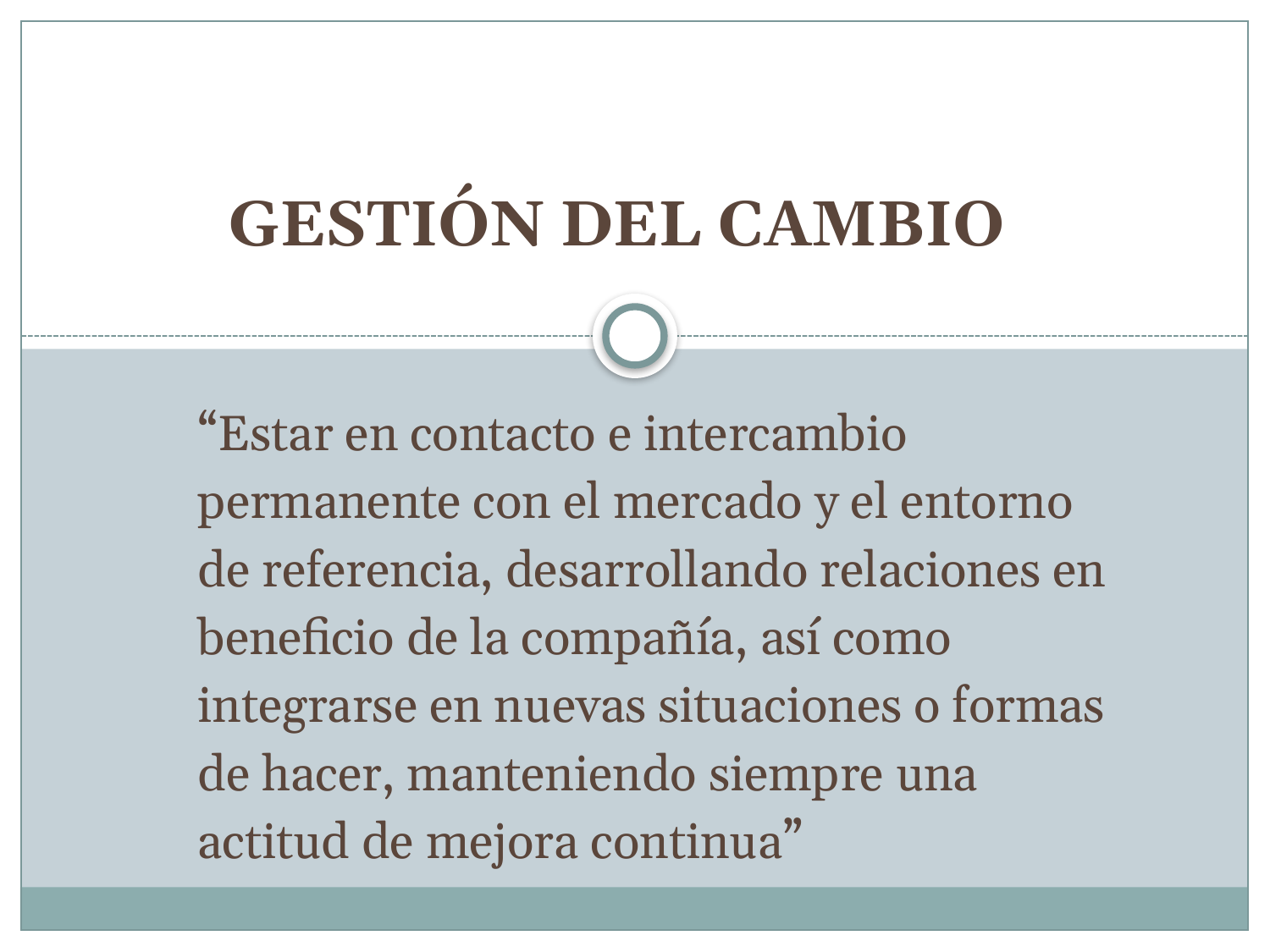

GESTIÓN DEL CAMBIO

“Estar en contacto e intercambio permanente con el mercado y el entorno de referencia, desarrollando relaciones en beneficio de la compañía, así como integrarse en nuevas situaciones o formas de hacer, manteniendo siempre una actitud de mejora continua”